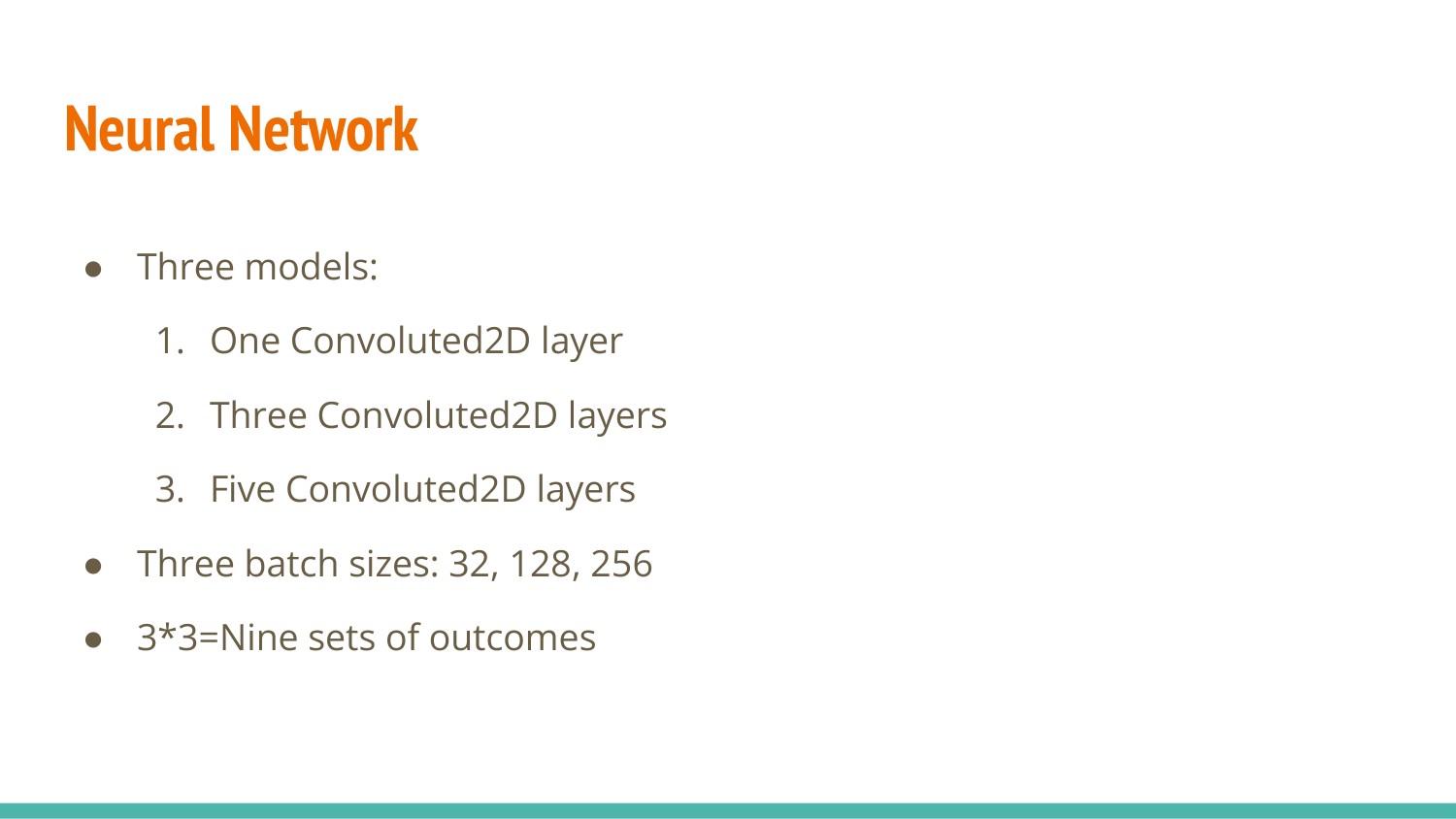

# Neural Network
Three models:
One Convoluted2D layer
Three Convoluted2D layers
Five Convoluted2D layers
Three batch sizes: 32, 128, 256
3*3=Nine sets of outcomes